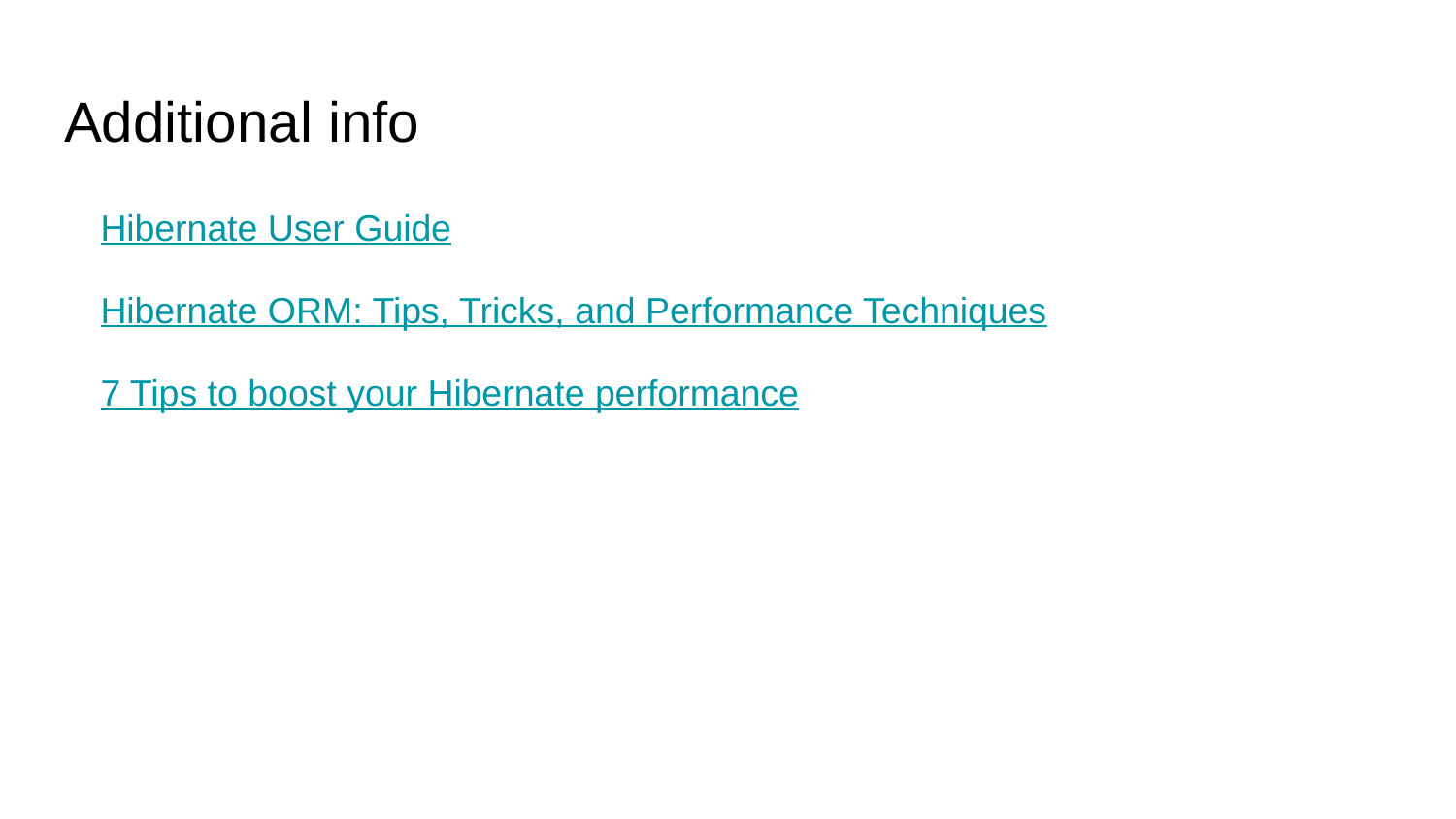

# Additional info
Hibernate User Guide
Hibernate ORM: Tips, Tricks, and Performance Techniques
7 Tips to boost your Hibernate performance